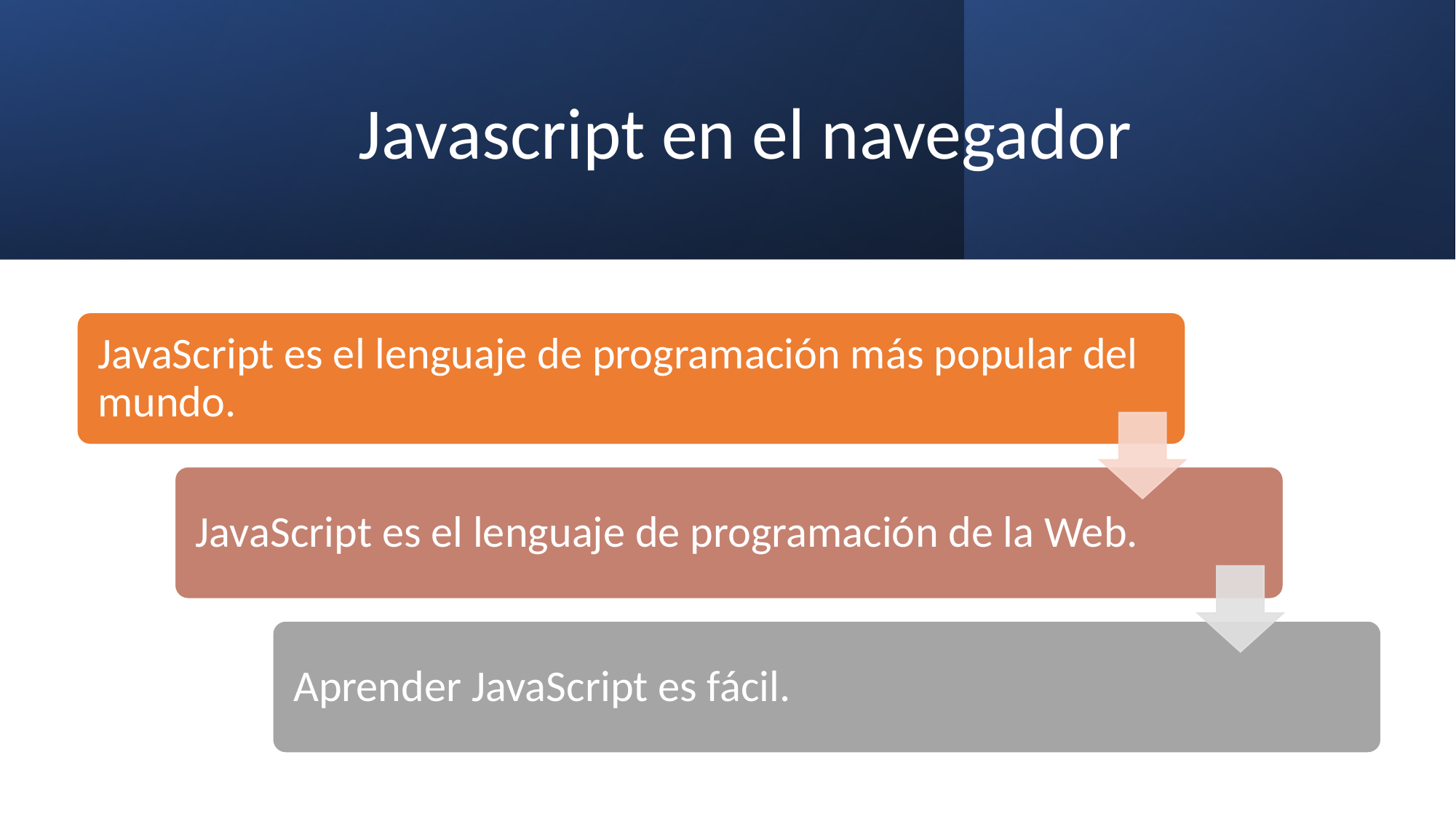

# Javascript en el navegador
JavaScript es el lenguaje de programación más popular del mundo.
JavaScript es el lenguaje de programación de la Web.
Aprender JavaScript es fácil.